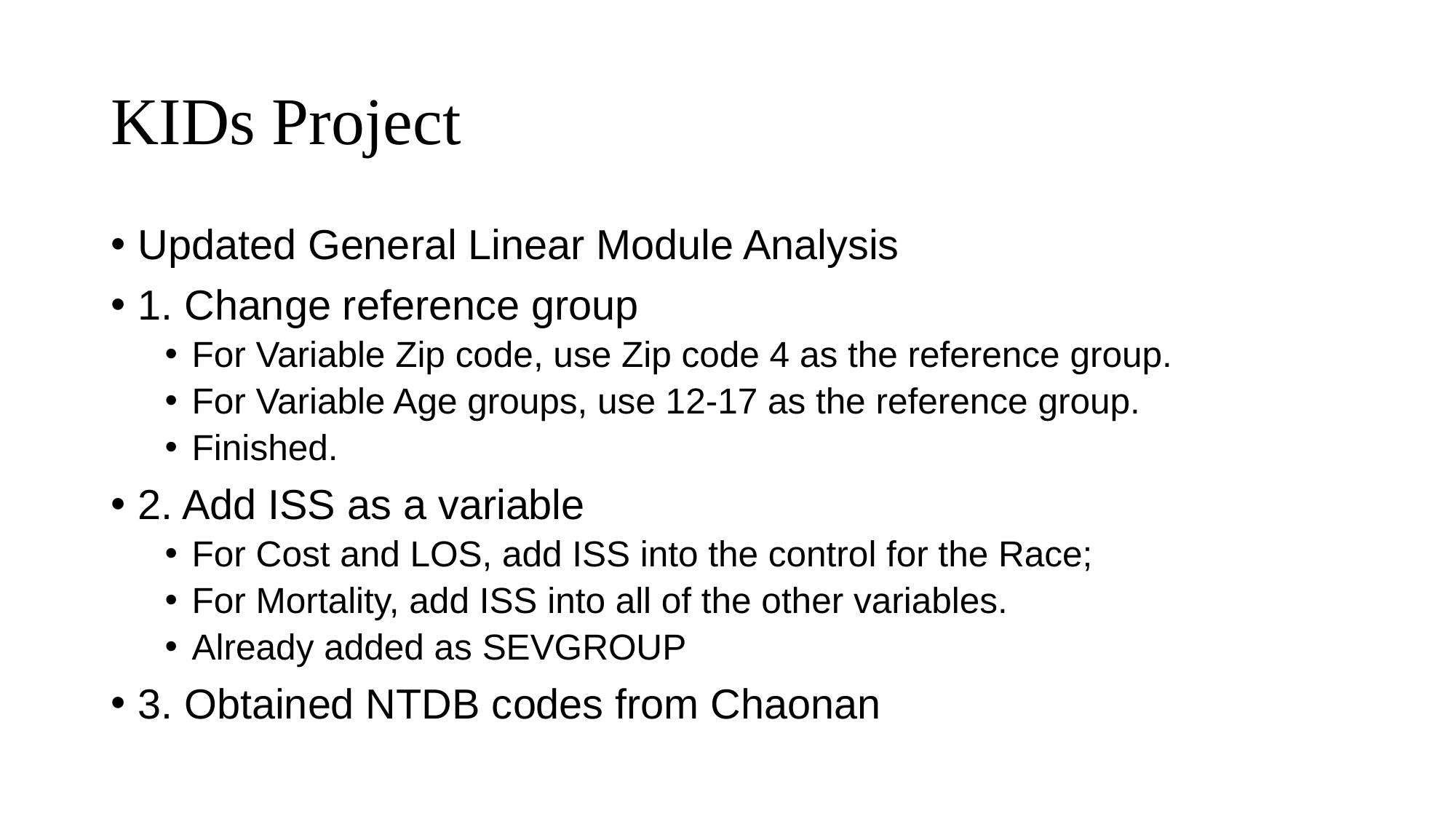

# KIDs Project
Updated General Linear Module Analysis
1. Change reference group
For Variable Zip code, use Zip code 4 as the reference group.
For Variable Age groups, use 12-17 as the reference group.
Finished.
2. Add ISS as a variable
For Cost and LOS, add ISS into the control for the Race;
For Mortality, add ISS into all of the other variables.
Already added as SEVGROUP
3. Obtained NTDB codes from Chaonan